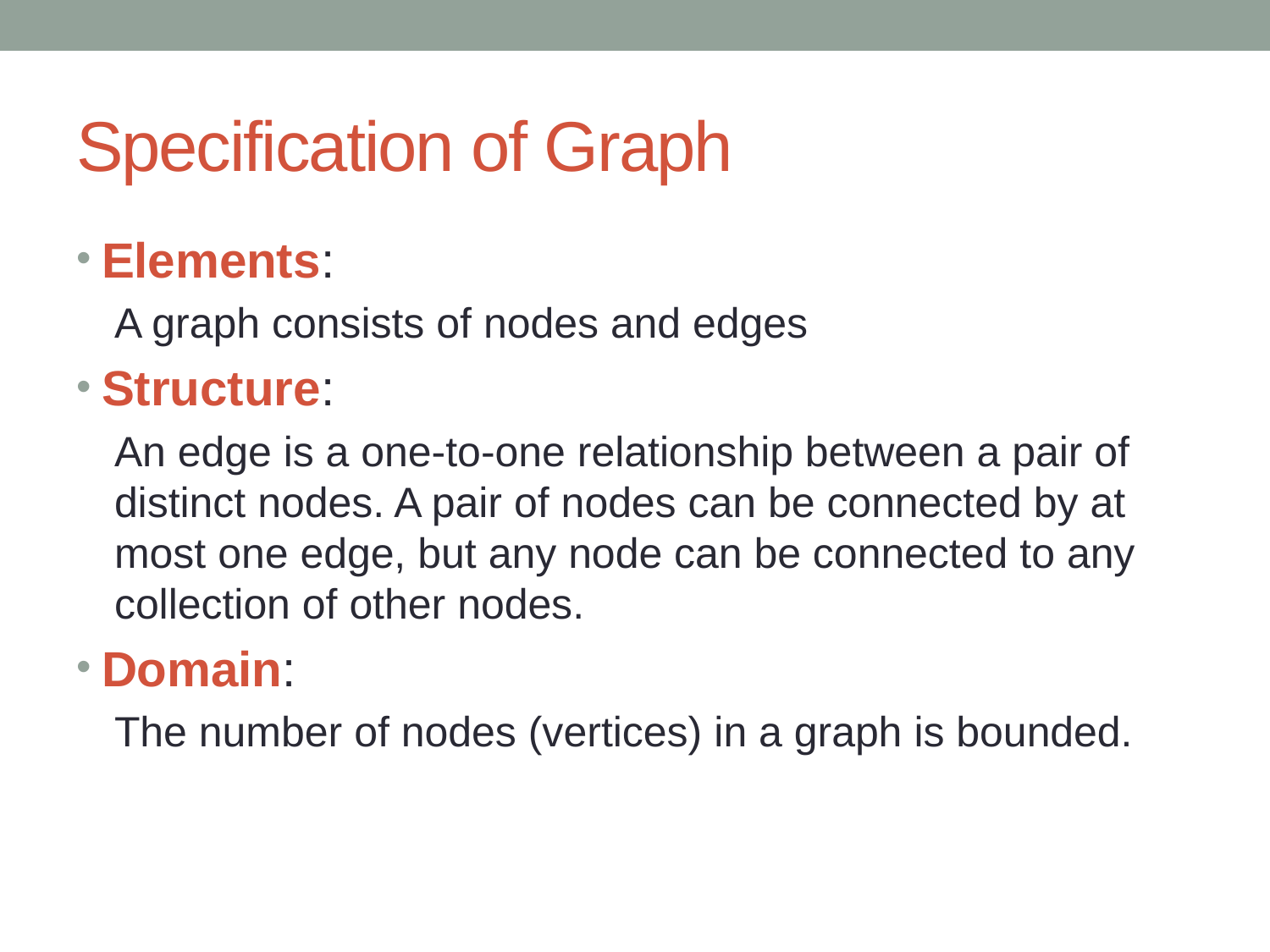

# Specification of Graph
Elements:
A graph consists of nodes and edges
Structure:
An edge is a one-to-one relationship between a pair of distinct nodes. A pair of nodes can be connected by at most one edge, but any node can be connected to any collection of other nodes.
Domain:
The number of nodes (vertices) in a graph is bounded.